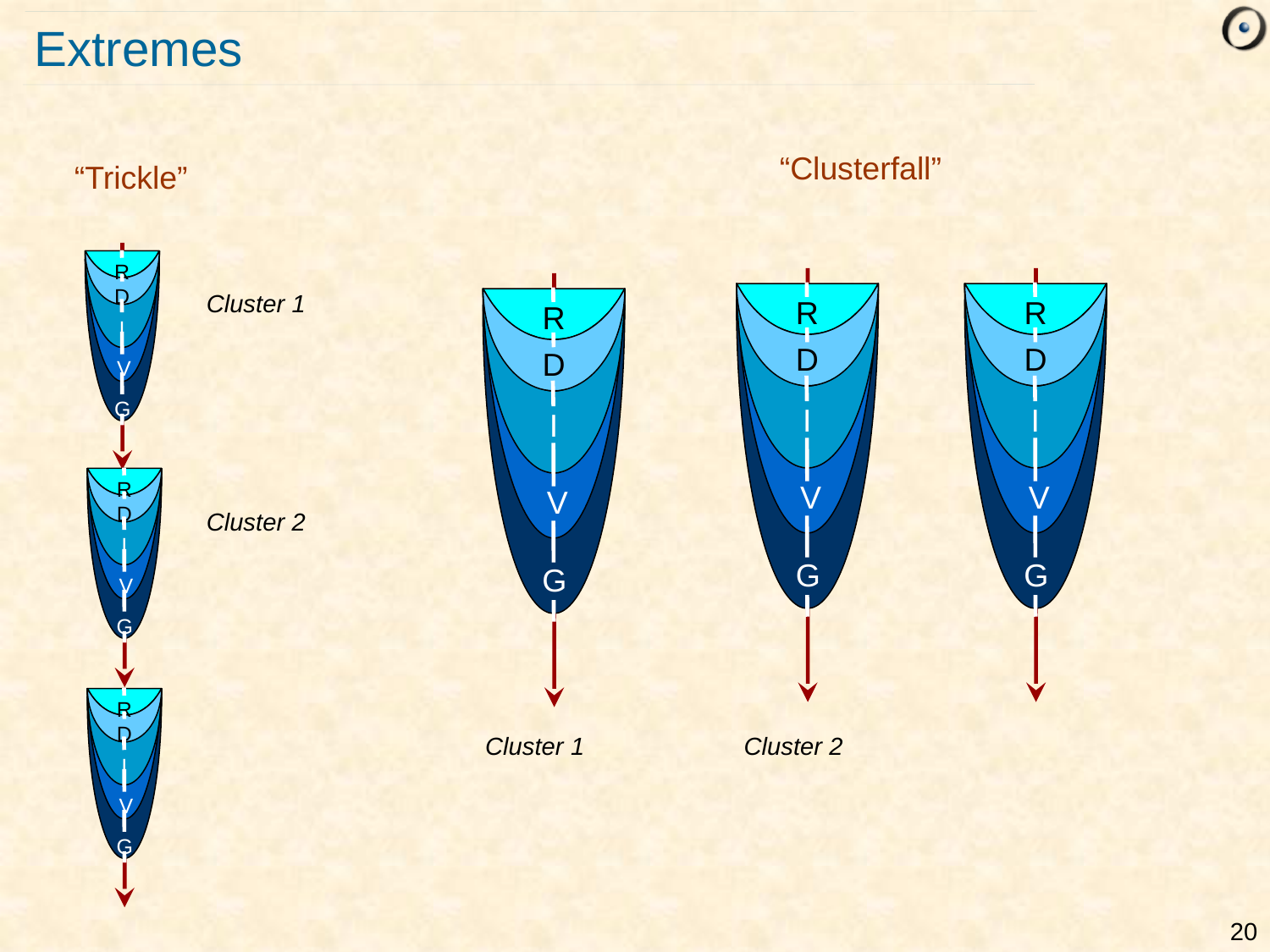

# Extremes
“Clusterfall”
“Trickle”

R

D

I

V

G

R

D

I

V

G

R

D

I

V

G

R

D

I

V

G

Cluster 1

R

D

I

V

G

Cluster 2

R

D

I

V

G

Cluster 1
Cluster 2